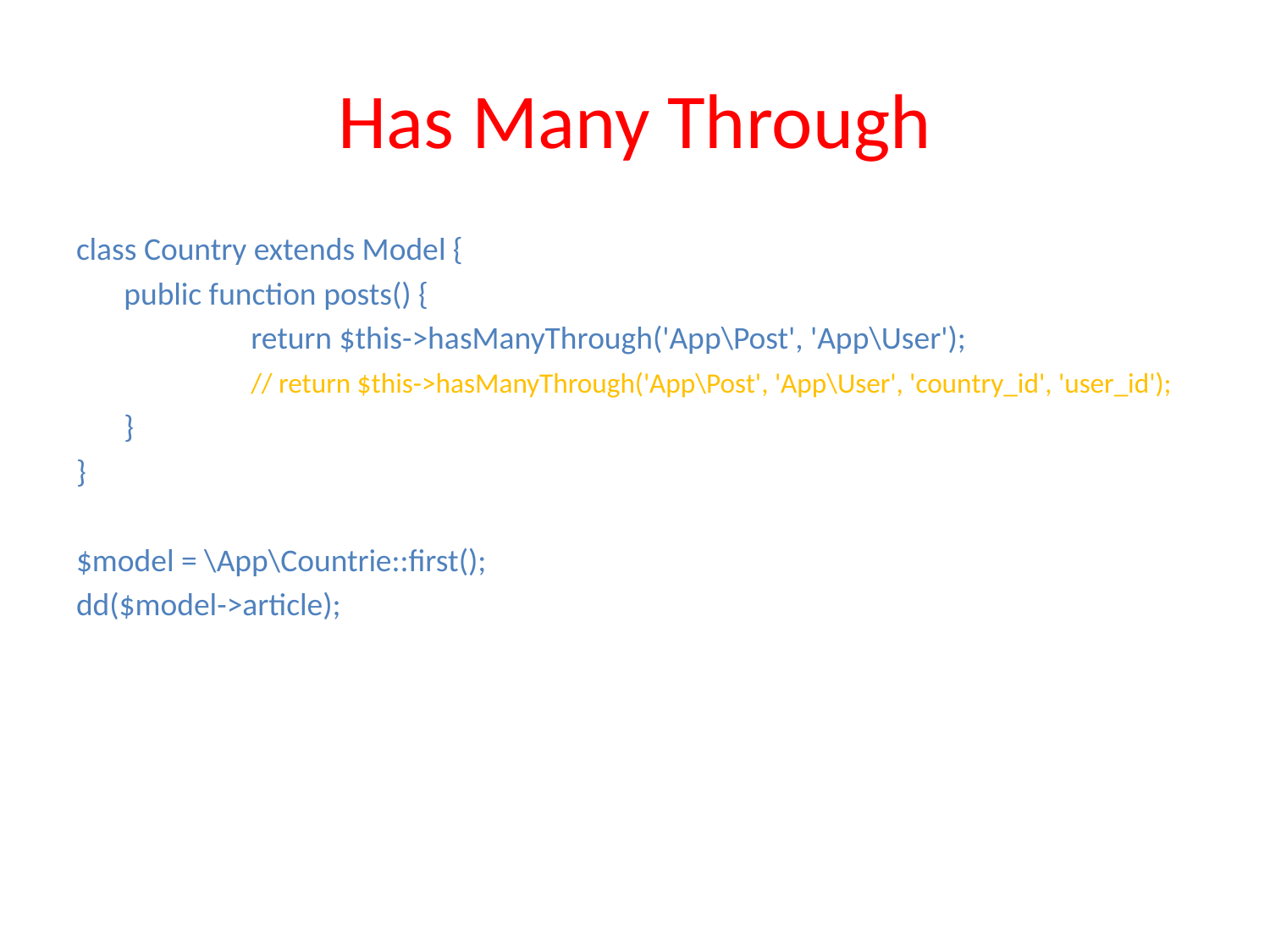

# Has Many Through
class Country extends Model {
	public function posts() {
		return $this->hasManyThrough('App\Post', 'App\User');
		// return $this->hasManyThrough('App\Post', 'App\User', 'country_id', 'user_id');
	}
}

$model = \App\Countrie::first();
dd($model->article);